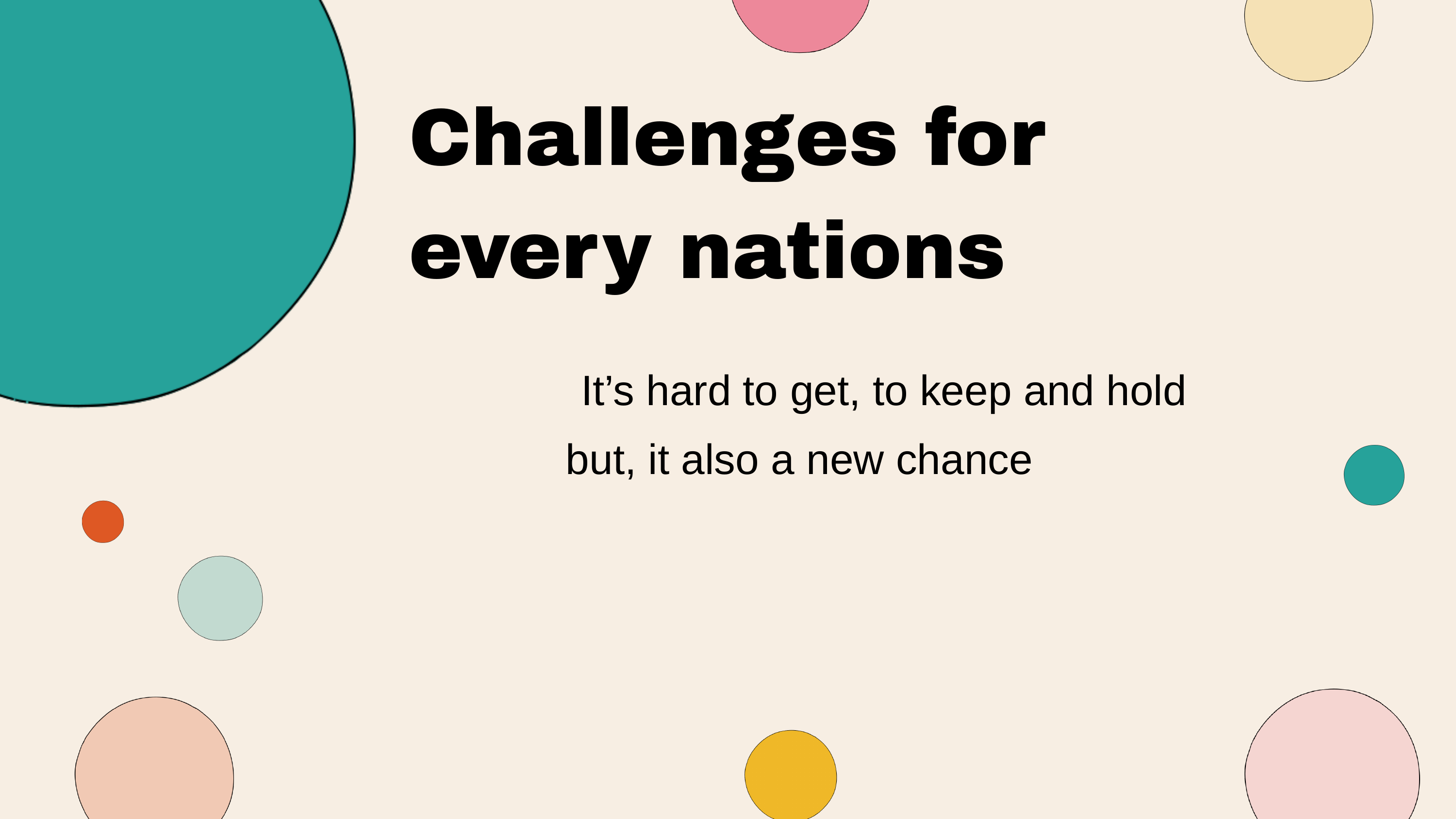

Challenges for every nations
        It’s hard to get, to keep and hold
but, it also a new chance